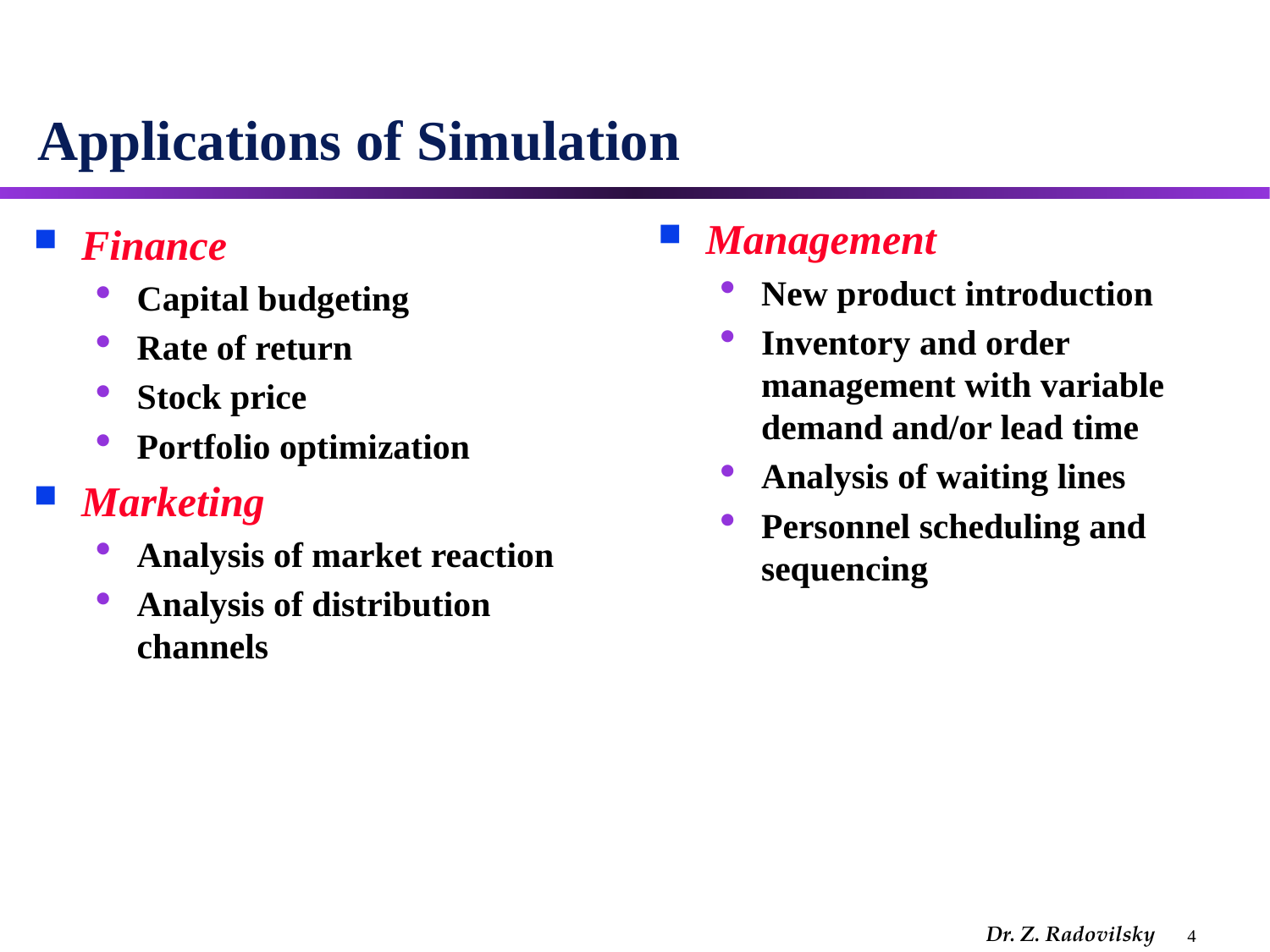

# Applications of Simulation
Finance
Capital budgeting
Rate of return
Stock price
Portfolio optimization
Marketing
Analysis of market reaction
Analysis of distribution channels

Management
New product introduction
Inventory and order management with variable demand and/or lead time
Analysis of waiting lines
Personnel scheduling and sequencing